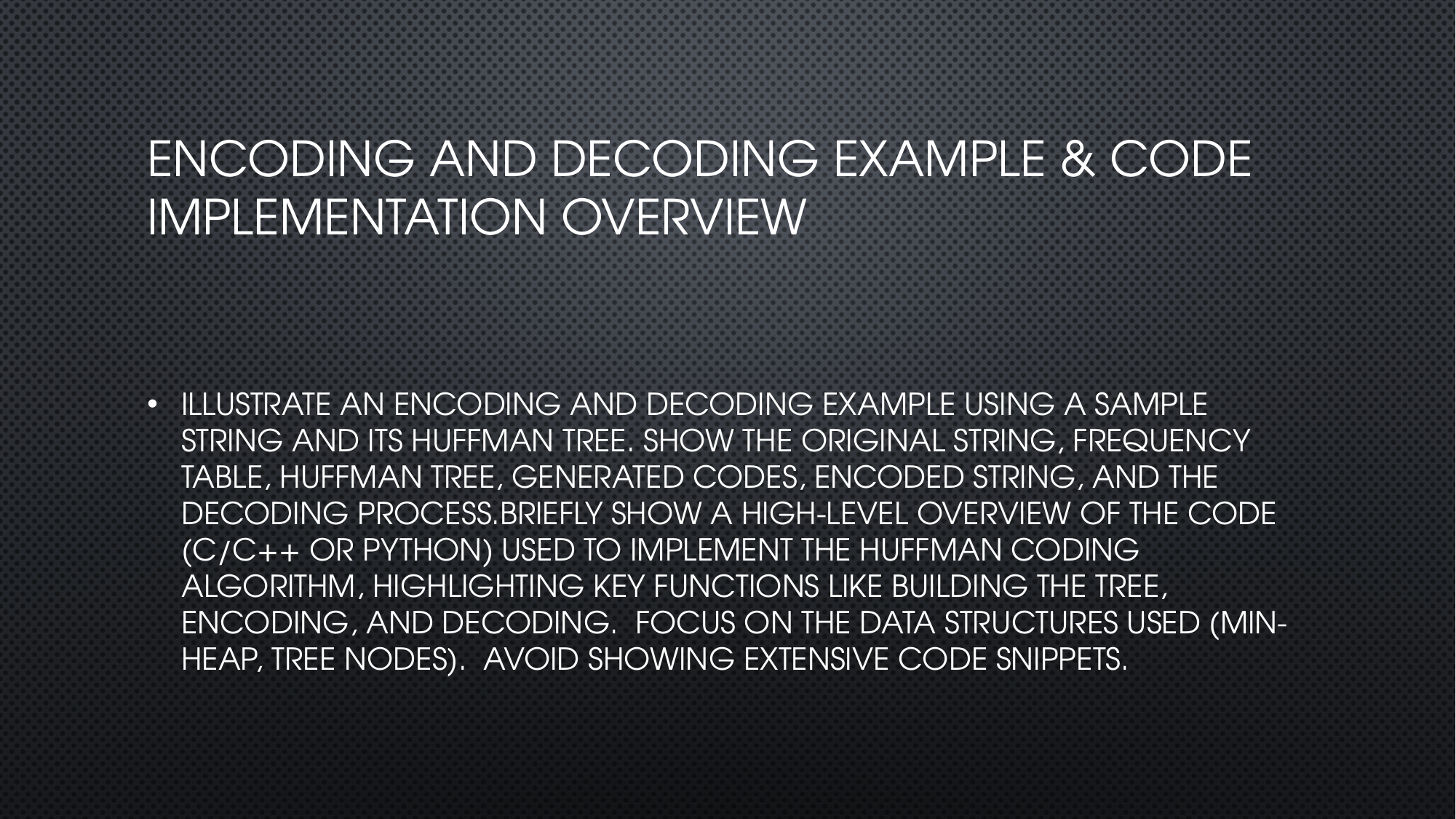

# Encoding and Decoding Example & Code Implementation Overview

Illustrate an encoding and decoding example using a sample string and its Huffman tree. Show the original string, frequency table, Huffman tree, generated codes, encoded string, and the decoding process.Briefly show a high-level overview of the code (C/C++ or Python) used to implement the Huffman coding algorithm, highlighting key functions like building the tree, encoding, and decoding.  Focus on the data structures used (min-heap, tree nodes).  Avoid showing extensive code snippets.